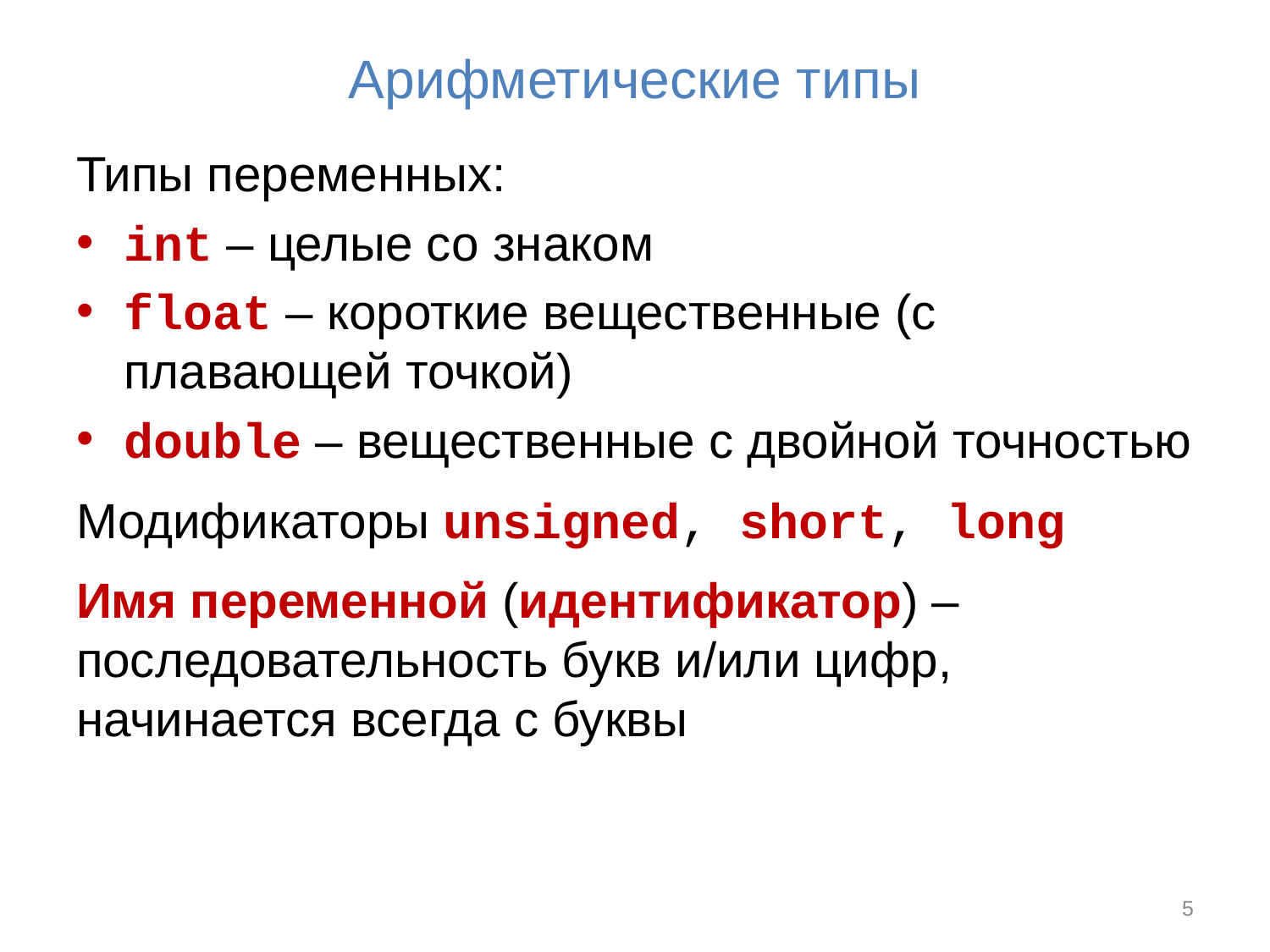

# Арифметические типы
Типы переменных:
int – целые со знаком
float – короткие вещественные (с плавающей точкой)
double – вещественные с двойной точностью
Модификаторы unsigned, short, long
Имя переменной (идентификатор) – последовательность букв и/или цифр, начинается всегда с буквы

5